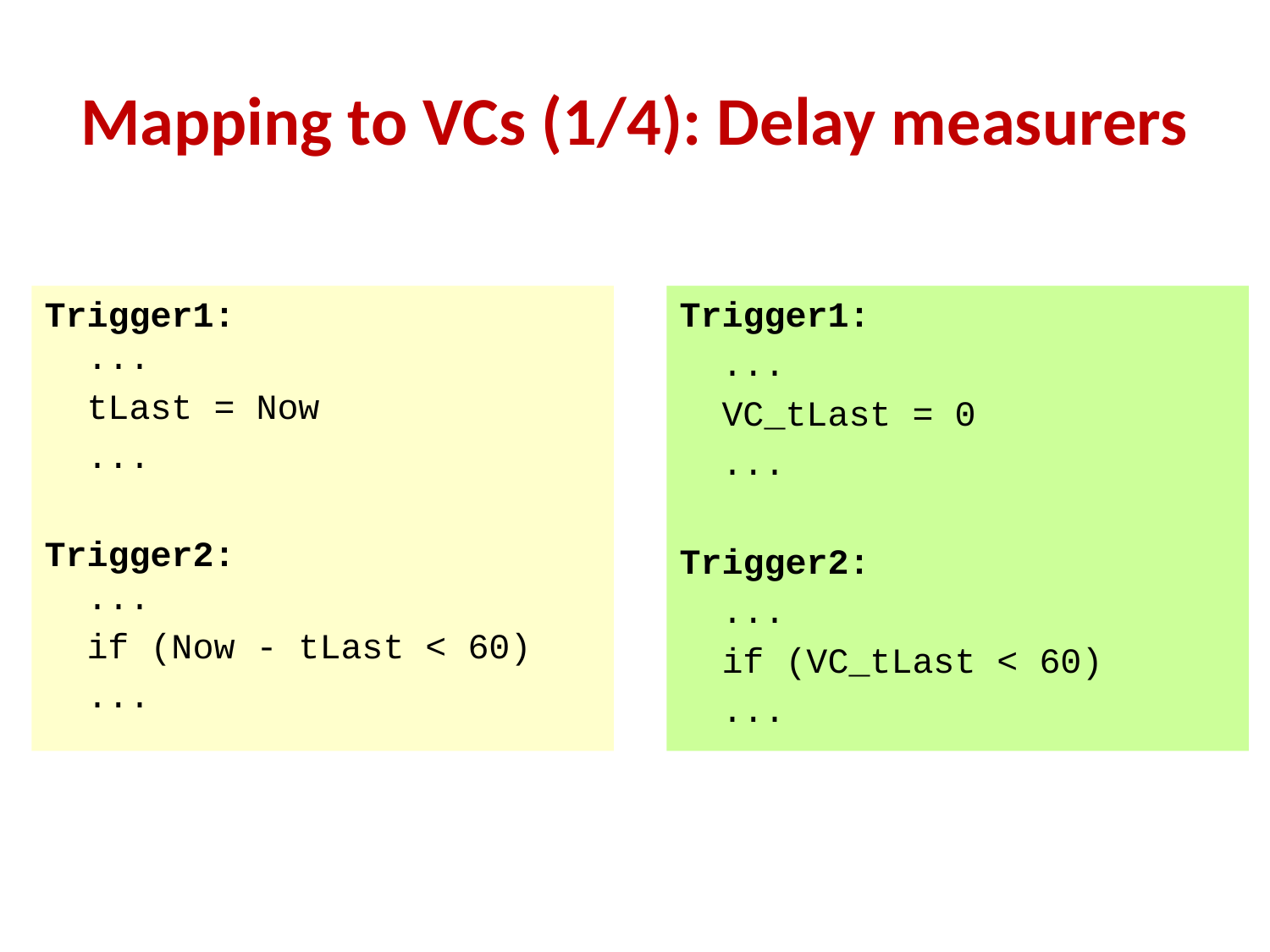

# Mapping to VCs (1/4): Delay measurers
Trigger1:
  ...
  tLast = Now
  ...

Trigger2:
  ...
  if (Now - tLast < 60)
  ...
Trigger1:
  ...
  VC_tLast = 0
  ...

Trigger2:
  ...
  if (VC_tLast < 60)
  ...